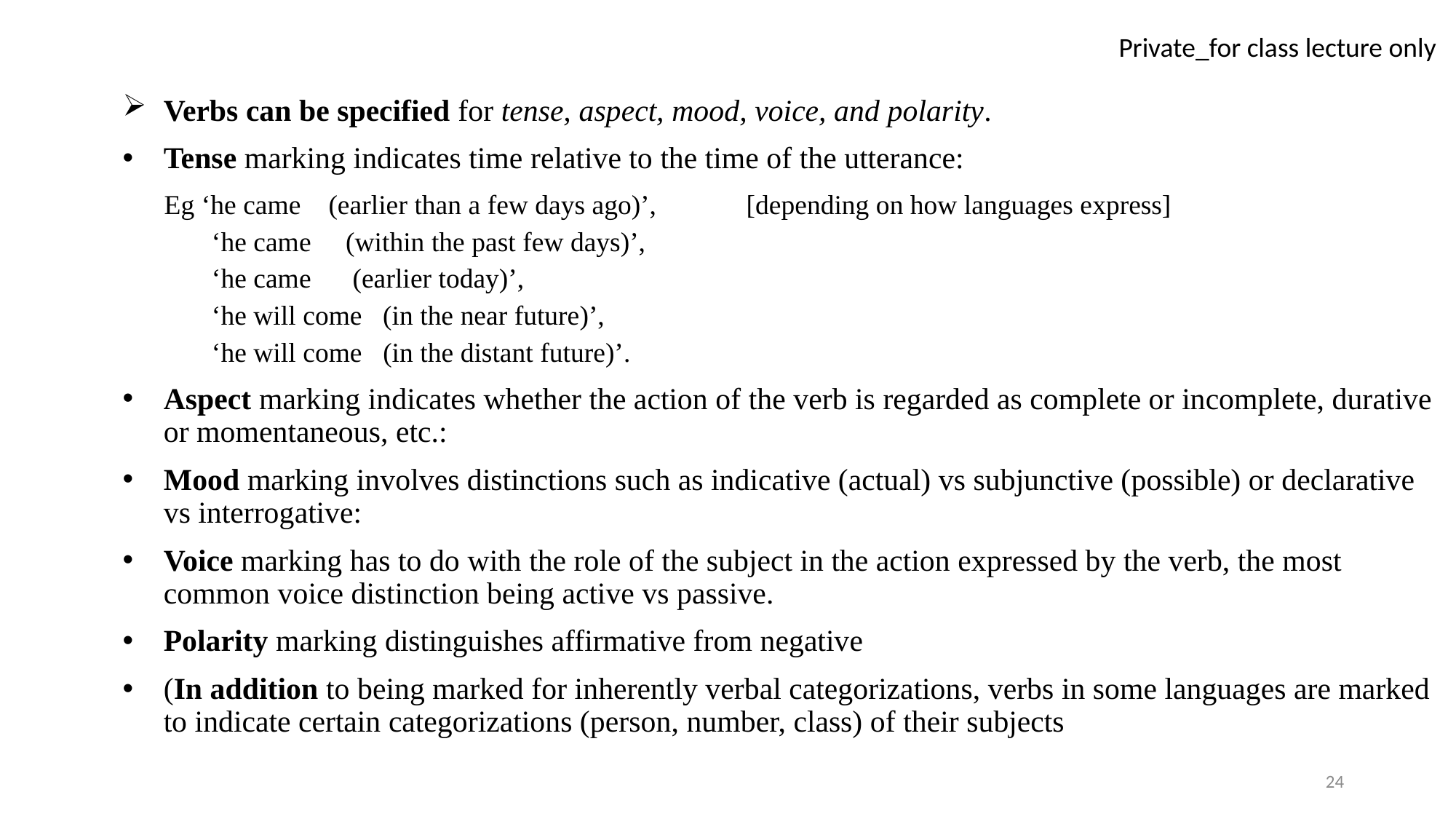

Verbs can be specified for tense, aspect, mood, voice, and polarity.
Tense marking indicates time relative to the time of the utterance:
      Eg ‘he came    (earlier than a few days ago)’,             [depending on how languages express]
     ‘he came     (within the past few days)’,
     ‘he came      (earlier today)’,
     ‘he will come   (in the near future)’,
     ‘he will come   (in the distant future)’.
Aspect marking indicates whether the action of the verb is regarded as complete or incomplete, durative or momentaneous, etc.:
Mood marking involves distinctions such as indicative (actual) vs subjunctive (possible) or declarative vs interrogative:
Voice marking has to do with the role of the subject in the action expressed by the verb, the most common voice distinction being active vs passive.
Polarity marking distinguishes affirmative from negative
(In addition to being marked for inherently verbal categorizations, verbs in some languages are marked to indicate certain categorizations (person, number, class) of their subjects

24